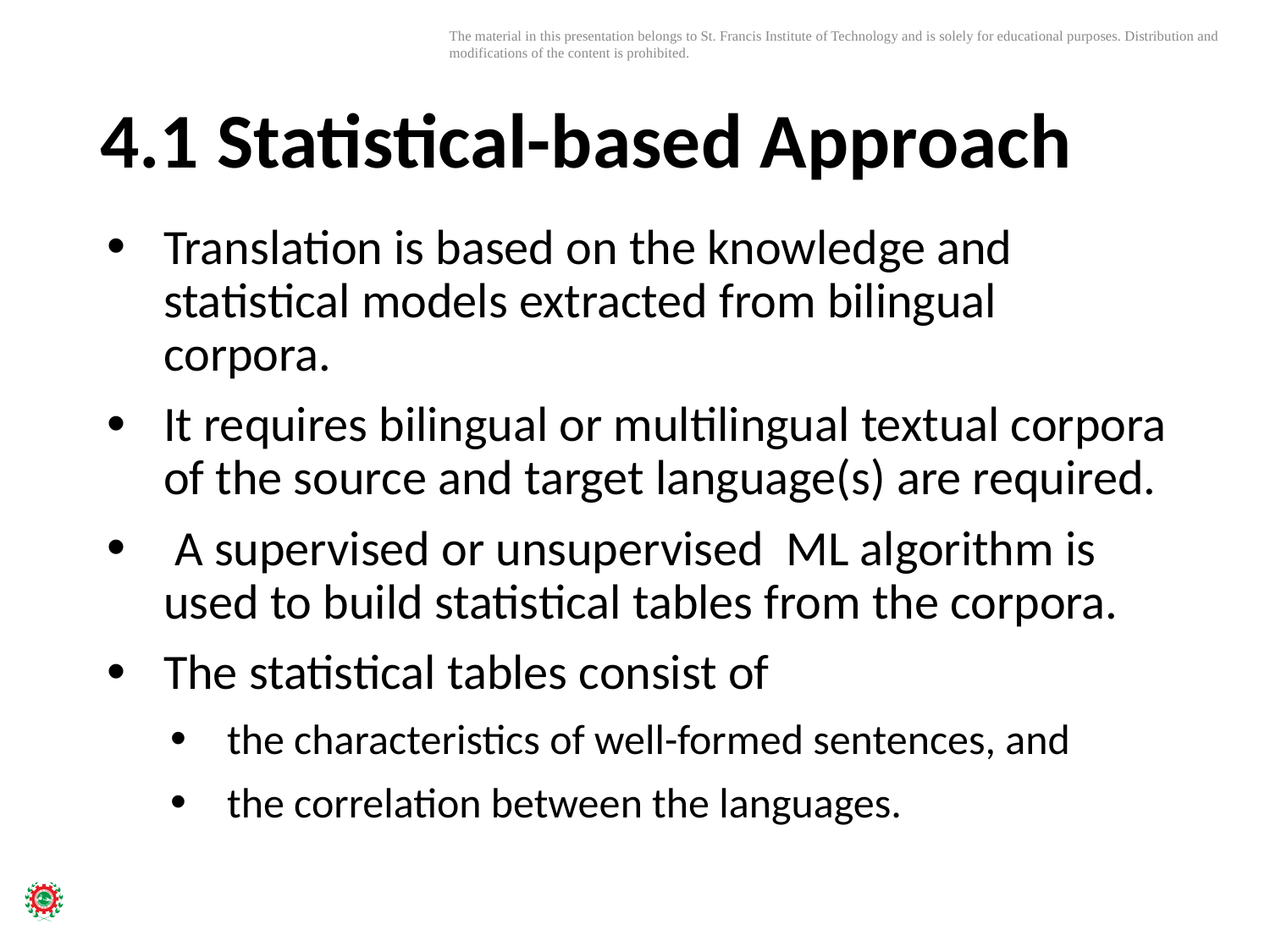

# 4.1 Statistical-based Approach
Translation is based on the knowledge and statistical models extracted from bilingual corpora.
It requires bilingual or multilingual textual corpora of the source and target language(s) are required.
 A supervised or unsupervised  ML algorithm is used to build statistical tables from the corpora.
The statistical tables consist of
the characteristics of well-formed sentences, and
the correlation between the languages.